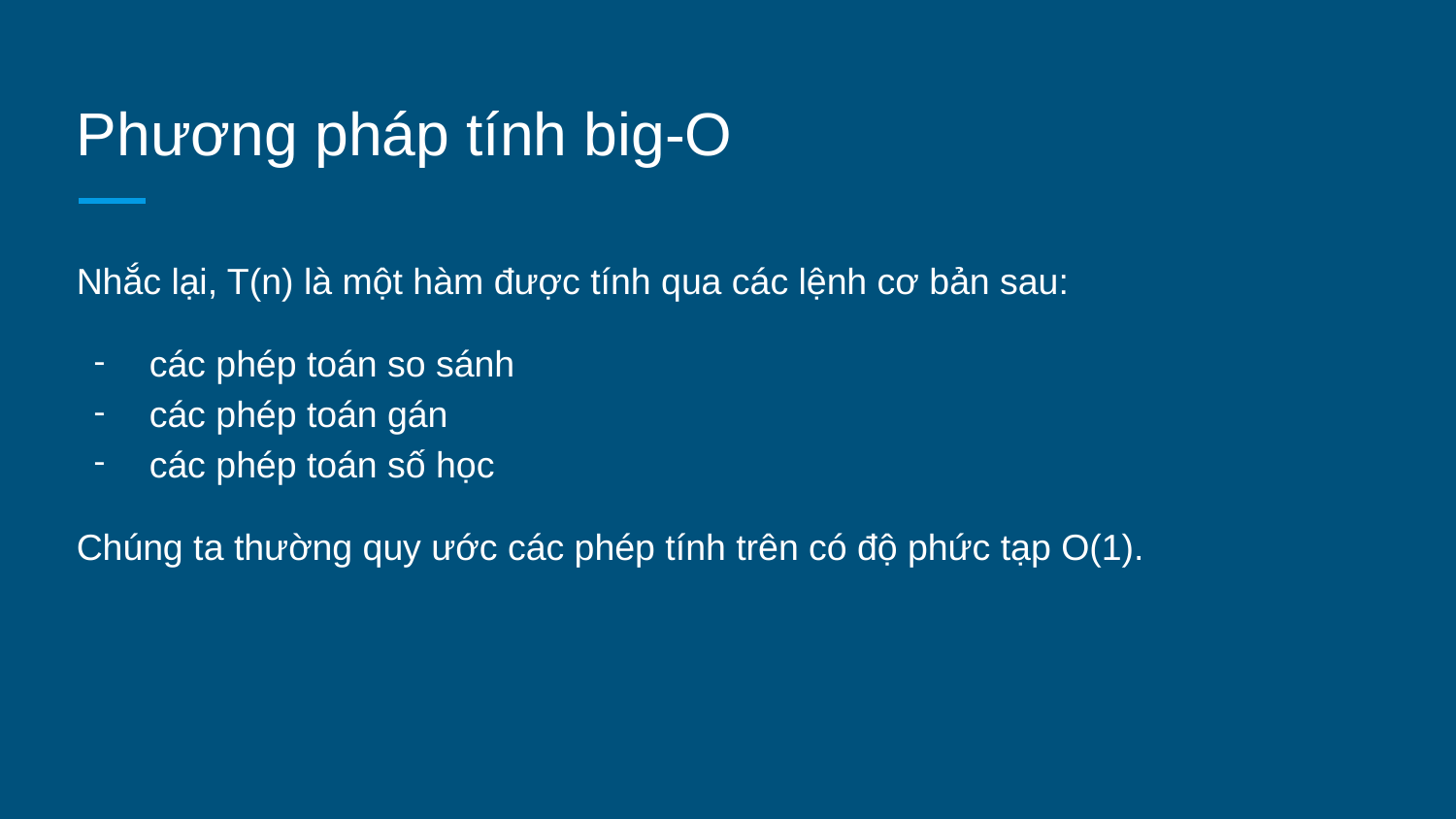

# Phương pháp tính big-O
Nhắc lại, T(n) là một hàm được tính qua các lệnh cơ bản sau:
các phép toán so sánh
các phép toán gán
các phép toán số học
Chúng ta thường quy ước các phép tính trên có độ phức tạp O(1).